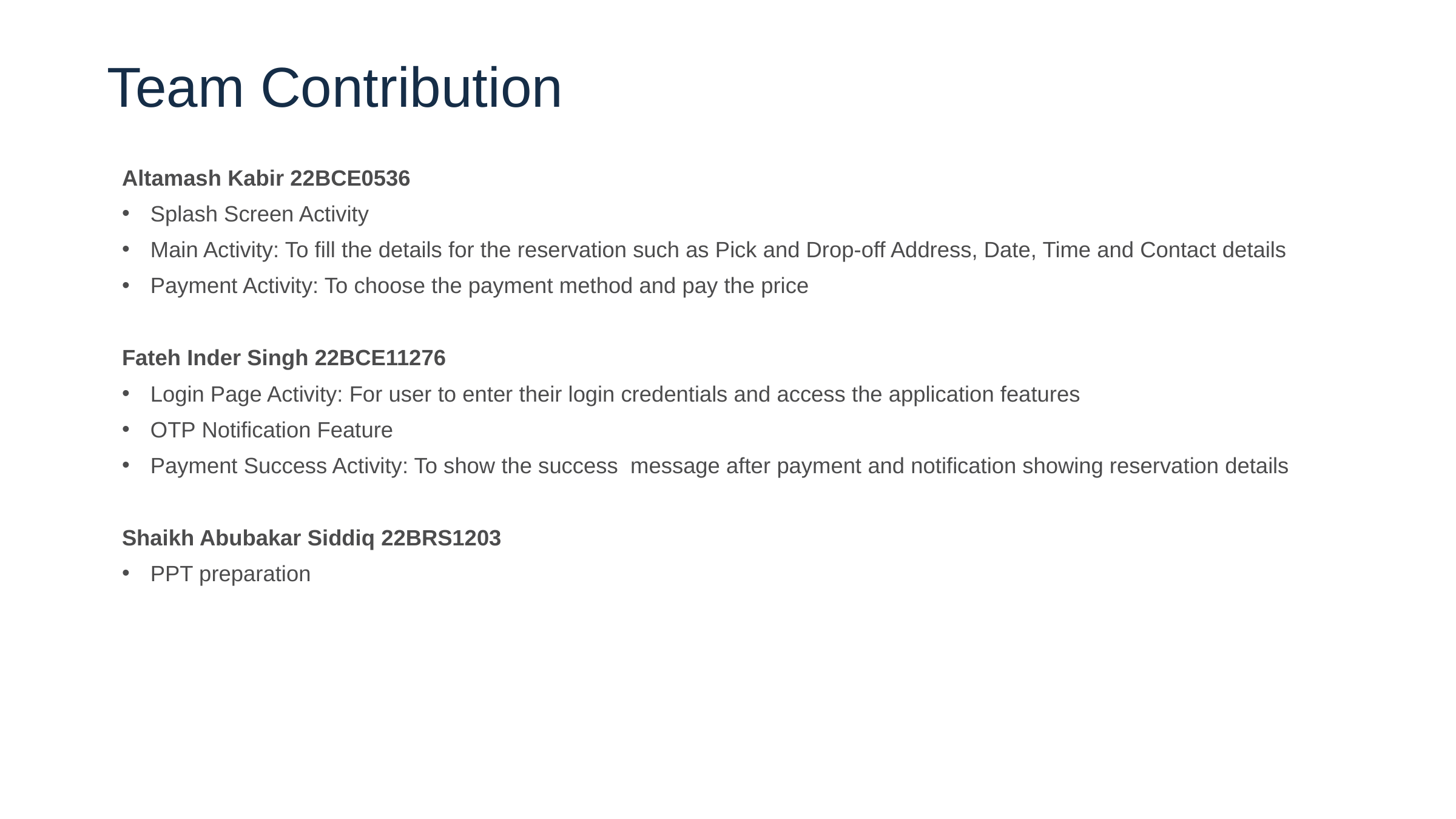

Team Contribution
Altamash Kabir 22BCE0536
Splash Screen Activity
Main Activity: To fill the details for the reservation such as Pick and Drop-off Address, Date, Time and Contact details
Payment Activity: To choose the payment method and pay the price

Fateh Inder Singh 22BCE11276
Login Page Activity: For user to enter their login credentials and access the application features
OTP Notification Feature
Payment Success Activity: To show the success  message after payment and notification showing reservation details

Shaikh Abubakar Siddiq 22BRS1203
PPT preparation